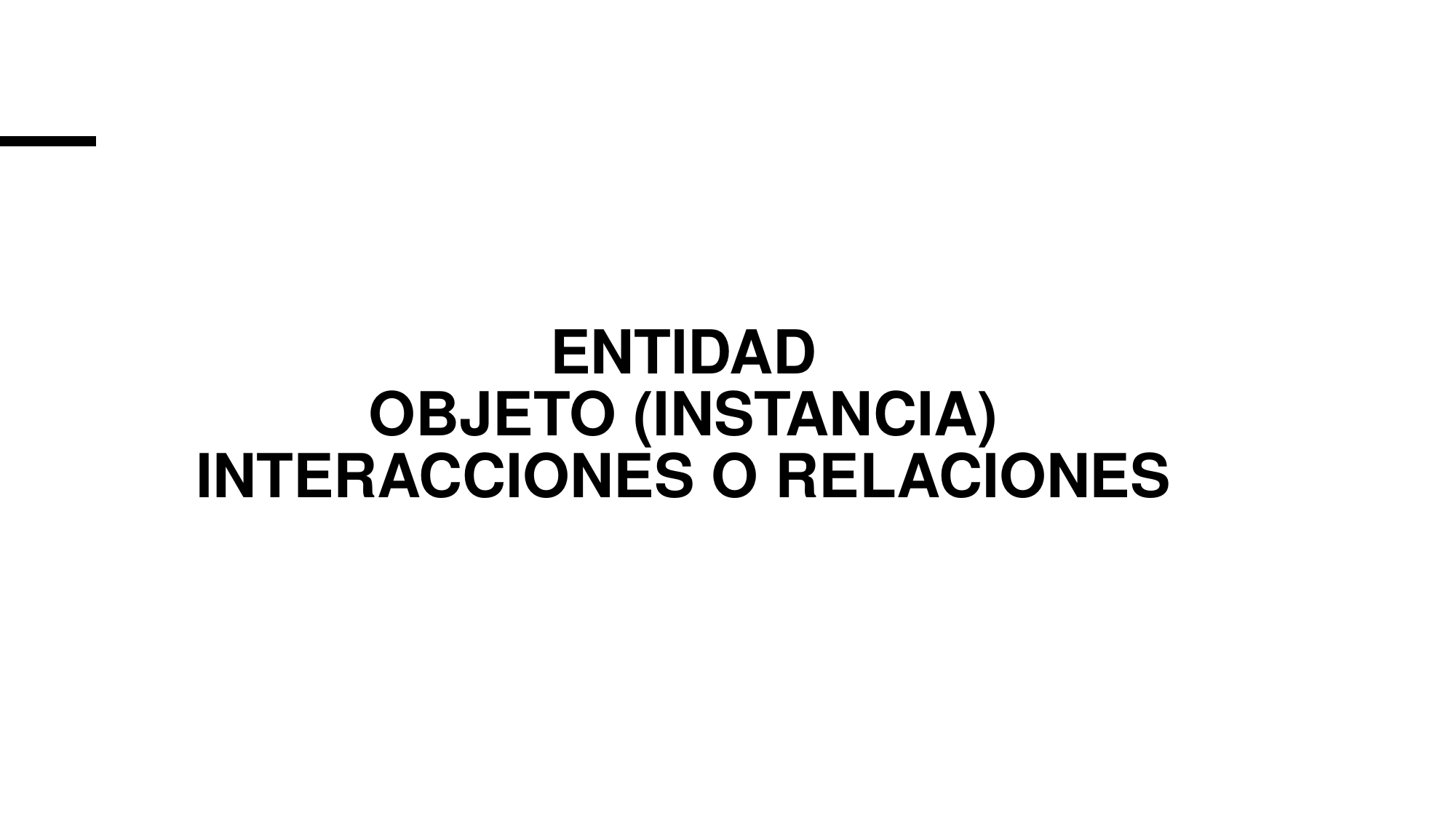

# Entidad objeto (instancia) interacciones o relaciones